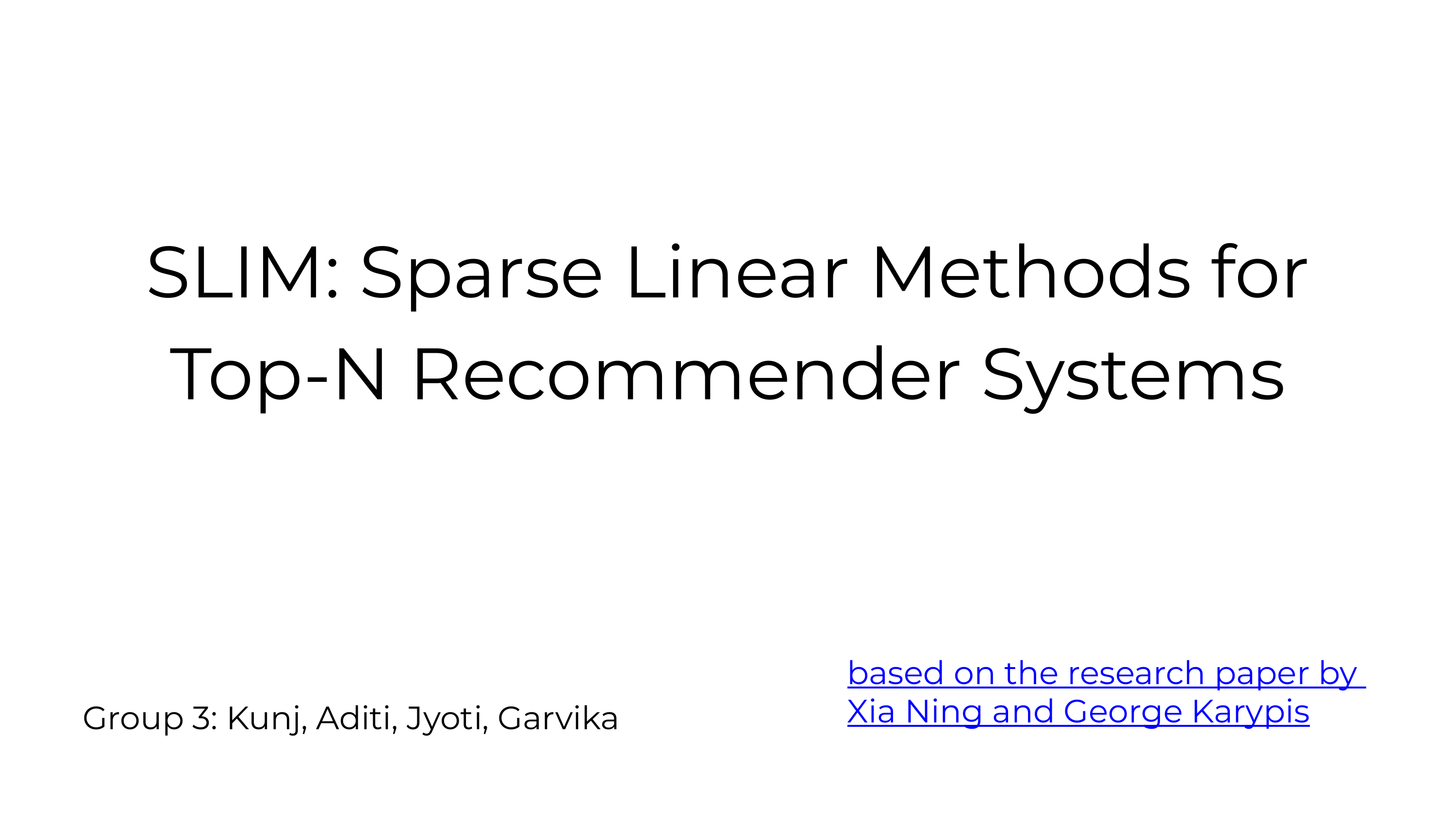

SLIM: Sparse Linear Methods for Top-N Recommender Systems
based on the research paper by Xia Ning and George Karypis
Group 3: Kunj, Aditi, Jyoti, Garvika